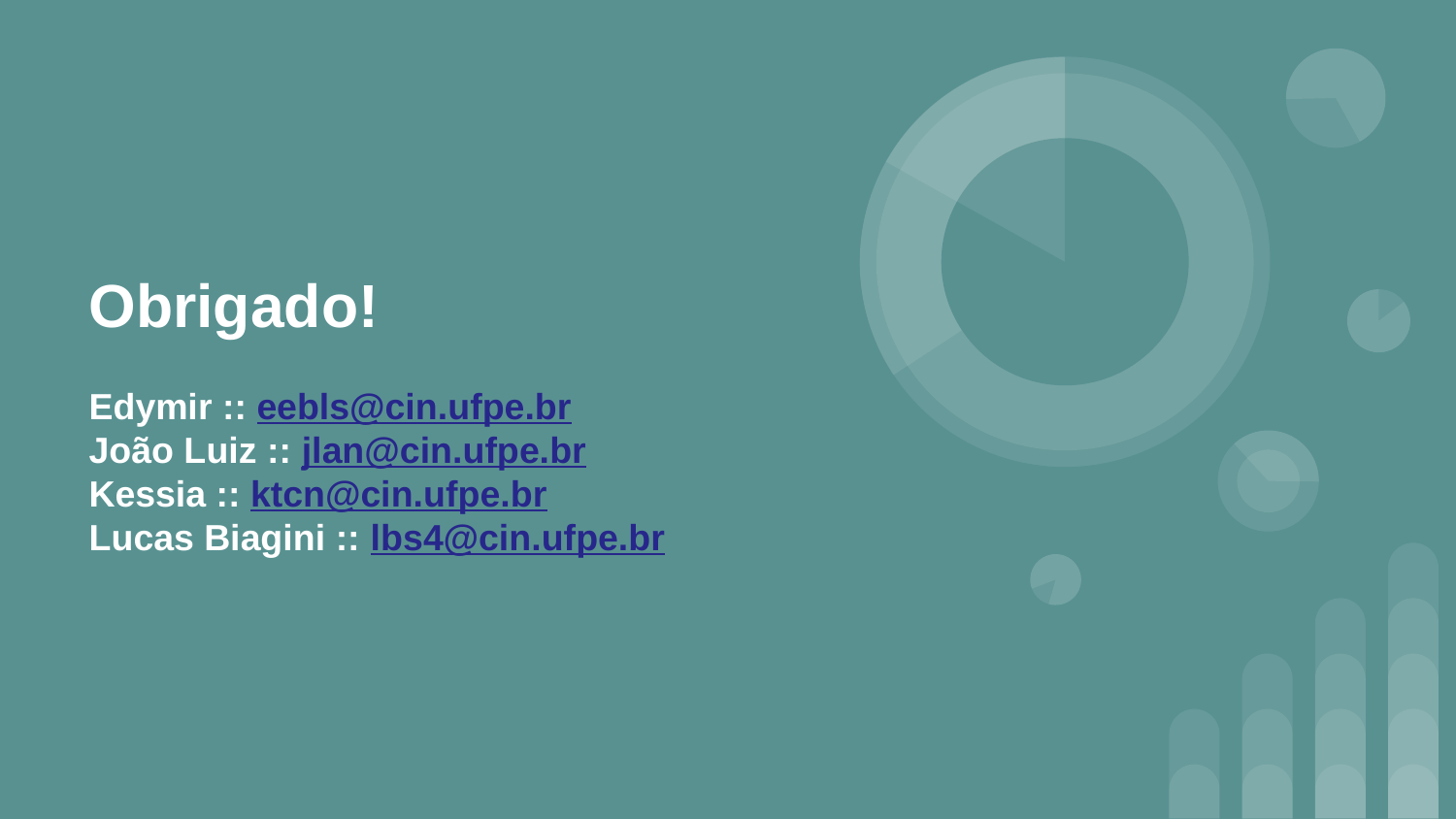

# Obrigado!

Edymir :: eebls@cin.ufpe.br
João Luiz :: jlan@cin.ufpe.br
Kessia :: ktcn@cin.ufpe.br
Lucas Biagini :: lbs4@cin.ufpe.br